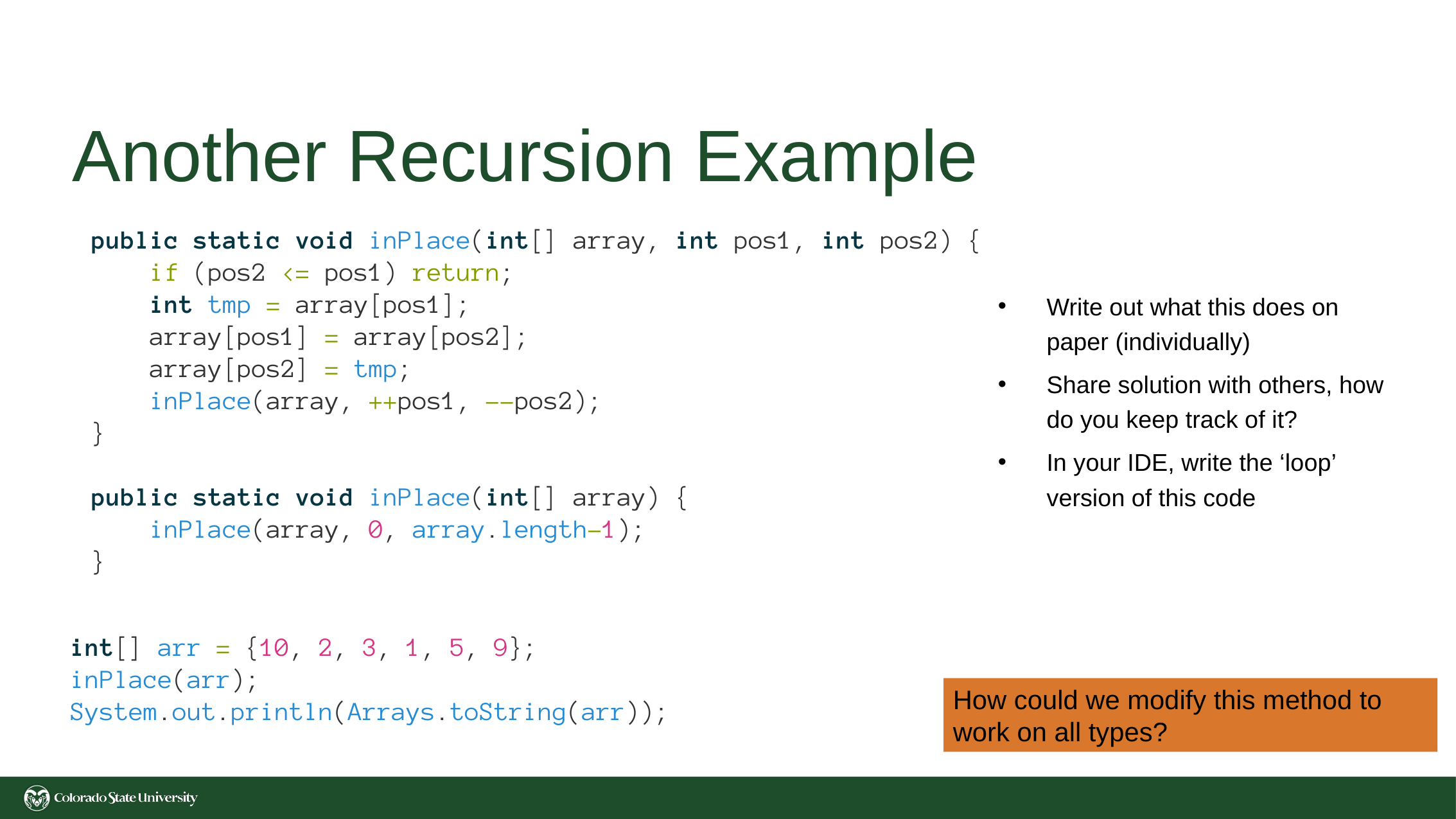

# Another Recursion Example
    public static void inPlace(int[] array, int pos1, int pos2) {
        if (pos2 <= pos1) return;
        int tmp = array[pos1];
        array[pos1] = array[pos2];
        array[pos2] = tmp;
        inPlace(array, ++pos1, --pos2);
    }
    public static void inPlace(int[] array) {
        inPlace(array, 0, array.length-1);
    }
Write out what this does on paper (individually)
Share solution with others, how do you keep track of it?
In your IDE, write the ‘loop’ version of this code
 int[] arr = {10, 2, 3, 1, 5, 9};
 inPlace(arr);
 System.out.println(Arrays.toString(arr));
How could we modify this method to work on all types?